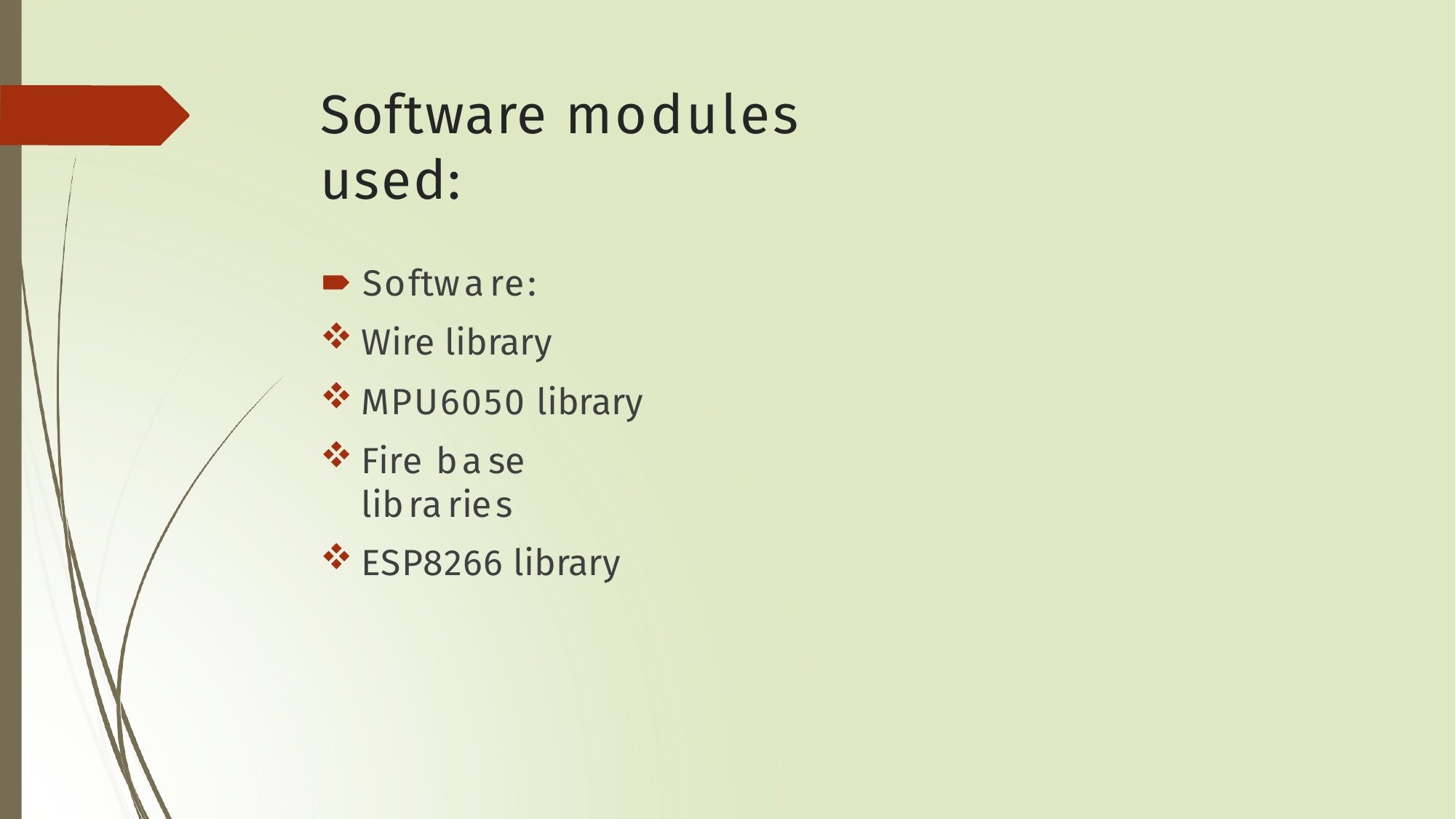

# Software modules used:

🠶 Software:
Wire library
MPU6050 library
Fire base libraries
ESP8266 library